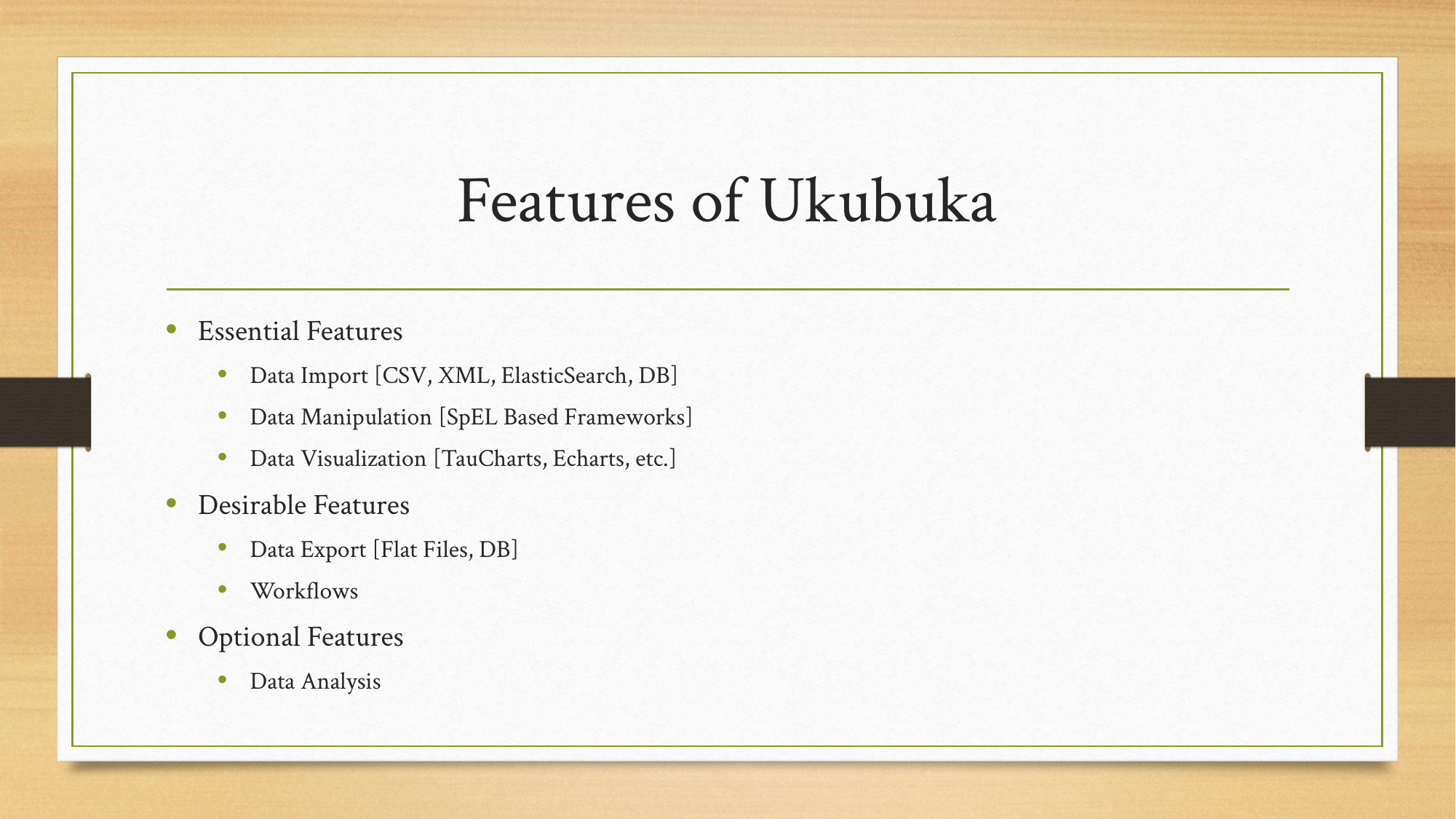

# Features of Ukubuka
Essential Features
Data Import [CSV, XML, ElasticSearch, DB]
Data Manipulation [SpEL Based Frameworks]
Data Visualization [TauCharts, Echarts, etc.]
Desirable Features
Data Export [Flat Files, DB]
Workflows
Optional Features
Data Analysis